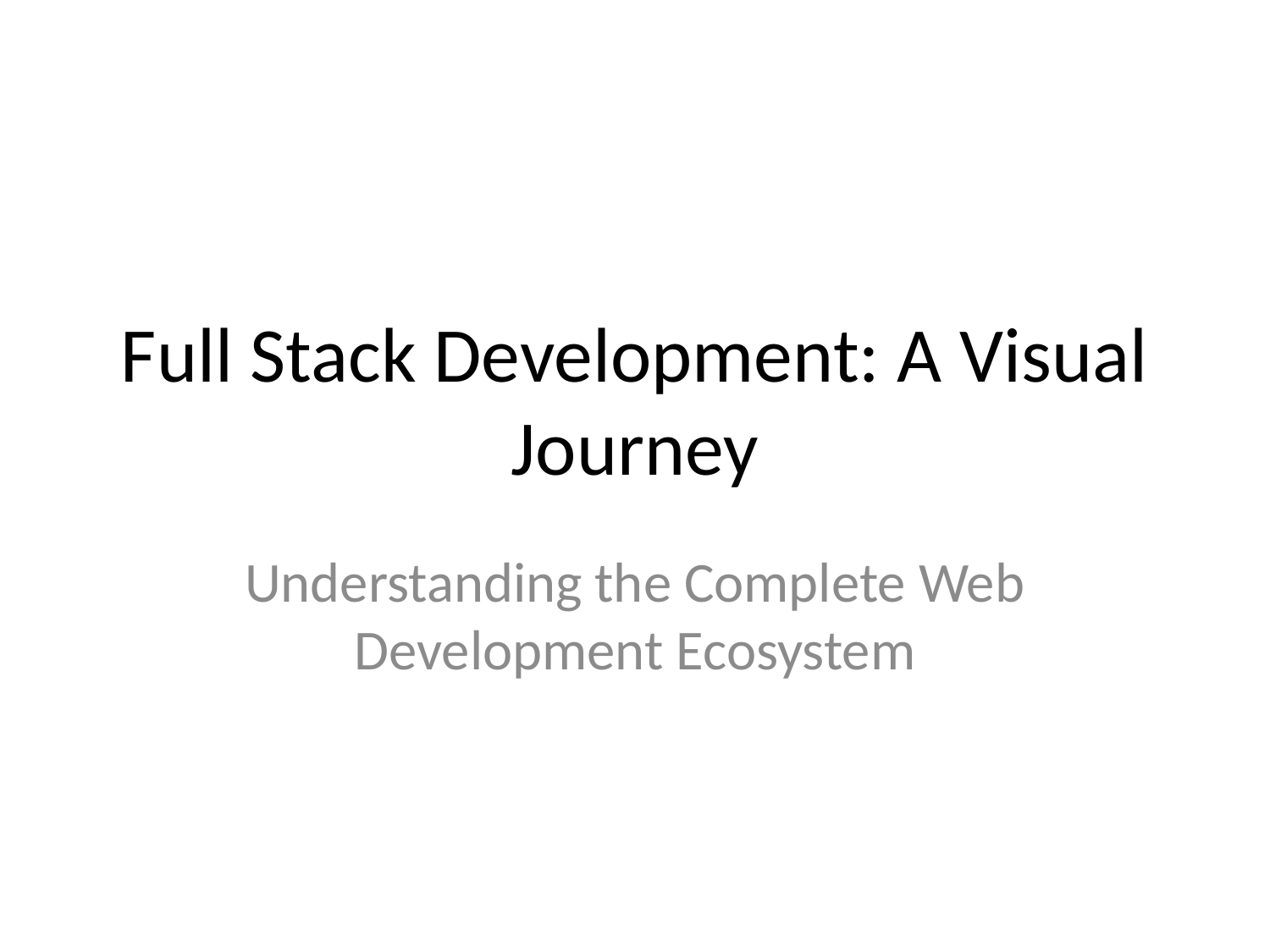

# Full Stack Development: A Visual Journey
Understanding the Complete Web Development Ecosystem